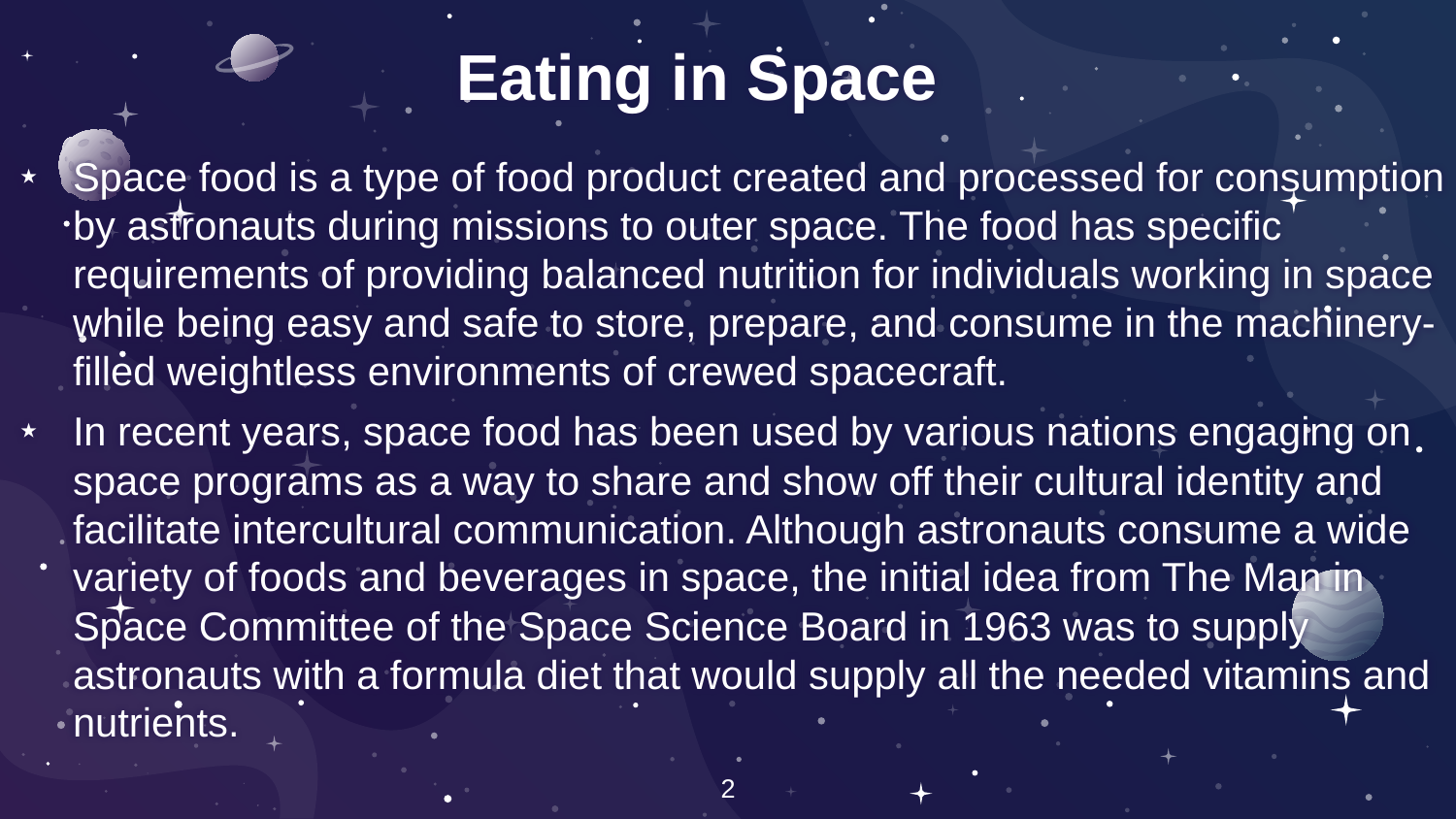

# Eating in Space
Space food is a type of food product created and processed for consumption by astronauts during missions to outer space. The food has specific requirements of providing balanced nutrition for individuals working in space while being easy and safe to store, prepare, and consume in the machinery-filled weightless environments of crewed spacecraft.
In recent years, space food has been used by various nations engaging on space programs as a way to share and show off their cultural identity and facilitate intercultural communication. Although astronauts consume a wide variety of foods and beverages in space, the initial idea from The Man in Space Committee of the Space Science Board in 1963 was to supply astronauts with a formula diet that would supply all the needed vitamins and nutrients.
2